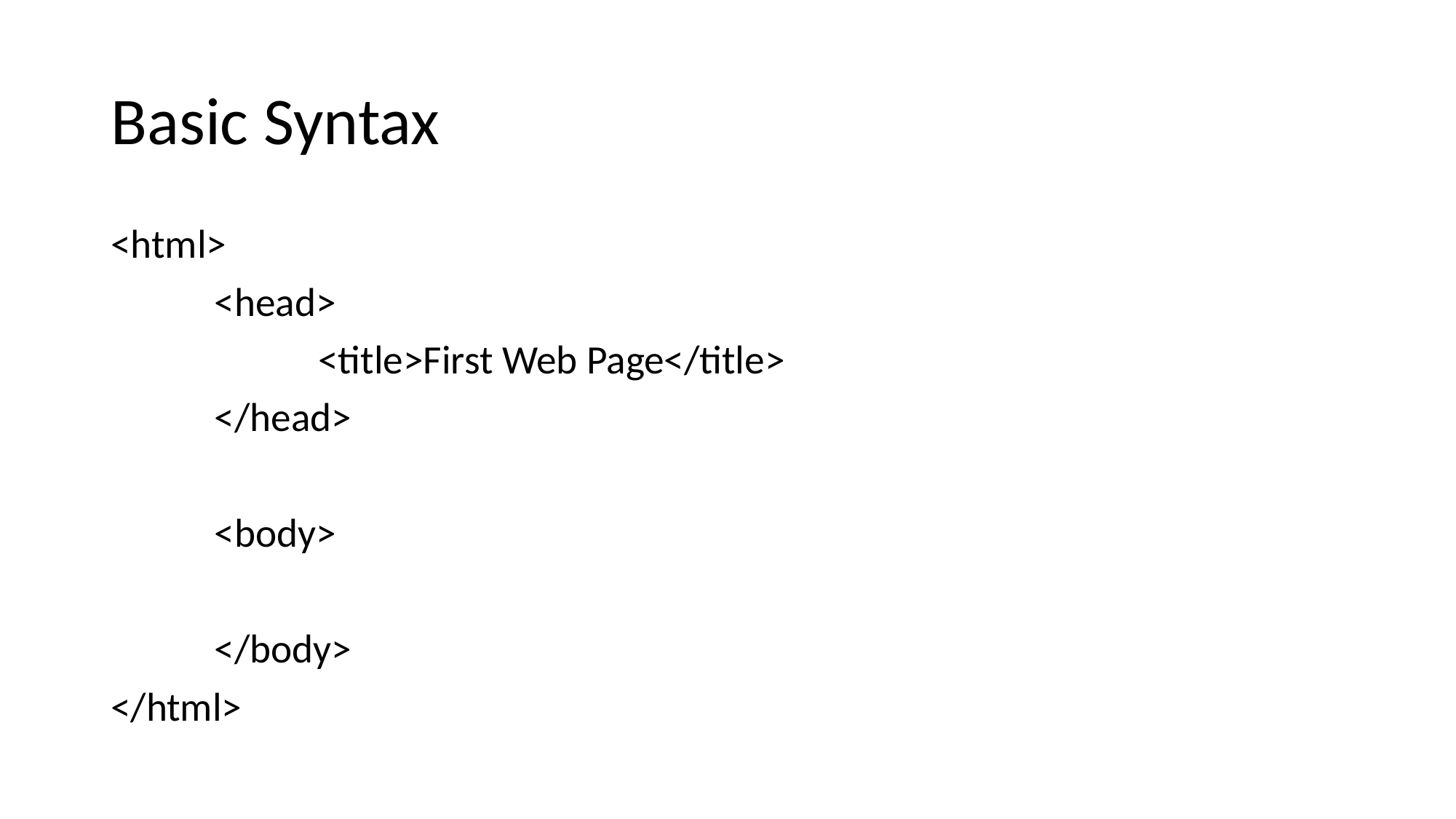

# Basic Syntax
<html>
	<head>
		<title>First Web Page</title>
	</head>

	<body>

	</body>
</html>